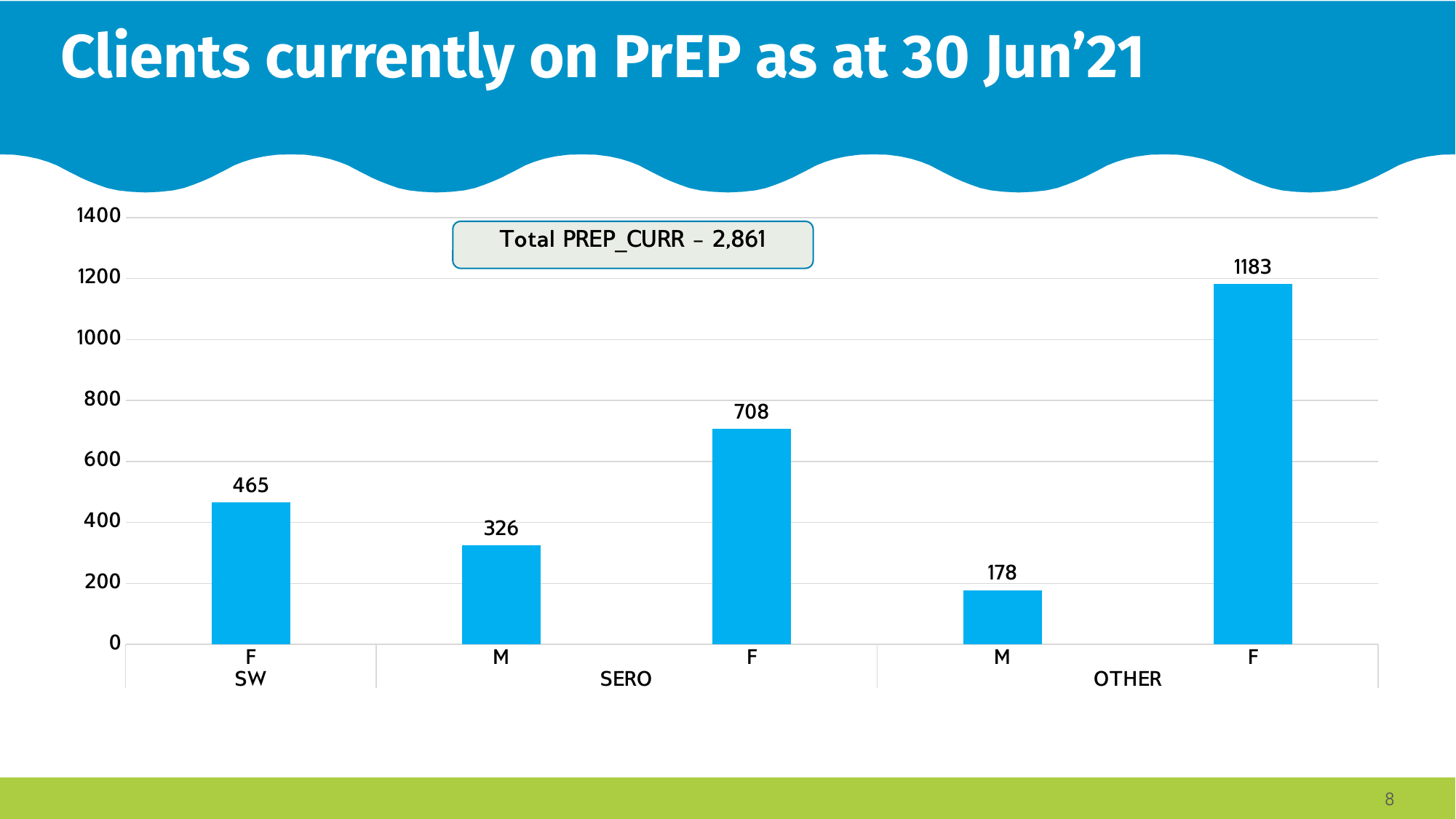

# Clients currently on PrEP as at 30 Jun’21

### Chart

| Category |  |
|---|---|
| F | 465.0 |
| M | 326.0 |
| F | 708.0 |
| M | 178.0 |
| F | 1183.0 |
8